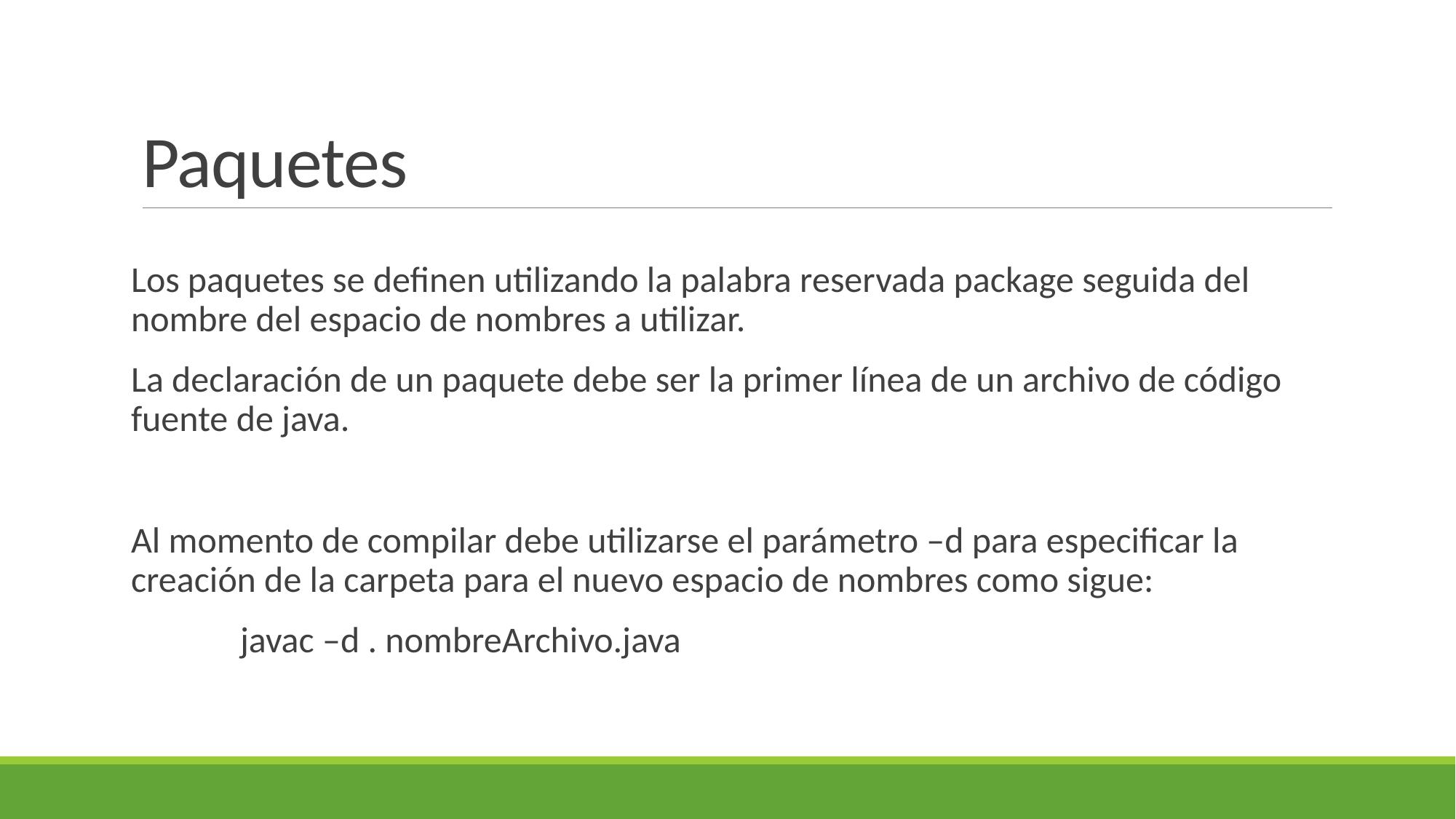

# Paquetes
Los paquetes se definen utilizando la palabra reservada package seguida del nombre del espacio de nombres a utilizar.
La declaración de un paquete debe ser la primer línea de un archivo de código fuente de java.

Al momento de compilar debe utilizarse el parámetro –d para especificar la creación de la carpeta para el nuevo espacio de nombres como sigue:
	javac –d . nombreArchivo.java